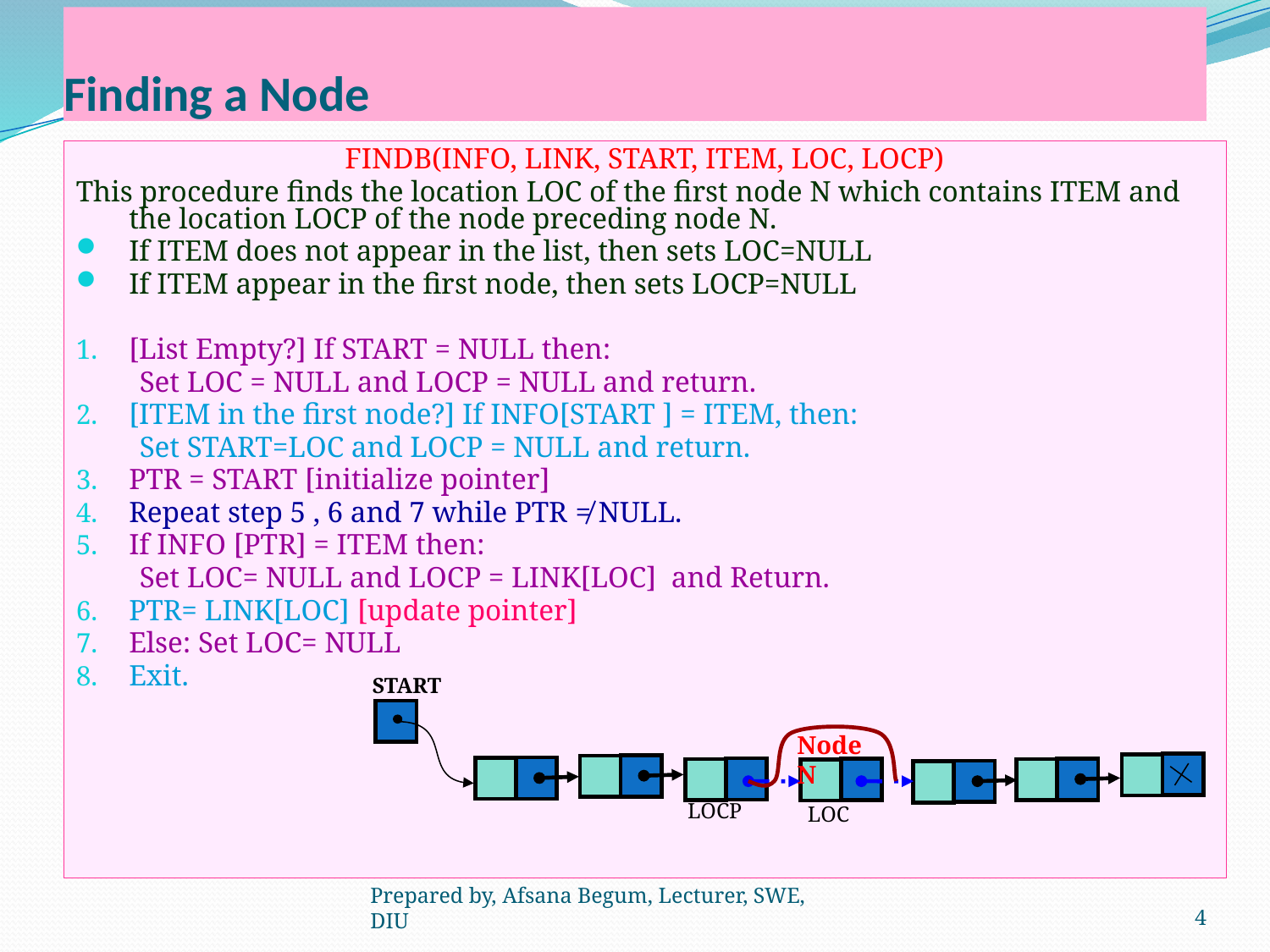

# Finding a Node
FINDB(INFO, LINK, START, ITEM, LOC, LOCP)
This procedure finds the location LOC of the first node N which contains ITEM and the location LOCP of the node preceding node N.
If ITEM does not appear in the list, then sets LOC=NULL
If ITEM appear in the first node, then sets LOCP=NULL

[List Empty?] If START = NULL then:
Set LOC = NULL and LOCP = NULL and return.
[ITEM in the first node?] If INFO[START ] = ITEM, then:
Set START=LOC and LOCP = NULL and return.
PTR = START [initialize pointer]
Repeat step 5 , 6 and 7 while PTR ≠ NULL.
If INFO [PTR] = ITEM then:
Set LOC= NULL and LOCP = LINK[LOC]  and Return.
PTR= LINK[LOC] [update pointer]
Else: Set LOC= NULL
Exit.
START

Node N

LOCP
LOC
Prepared by, Afsana Begum, Lecturer, SWE, DIU
4